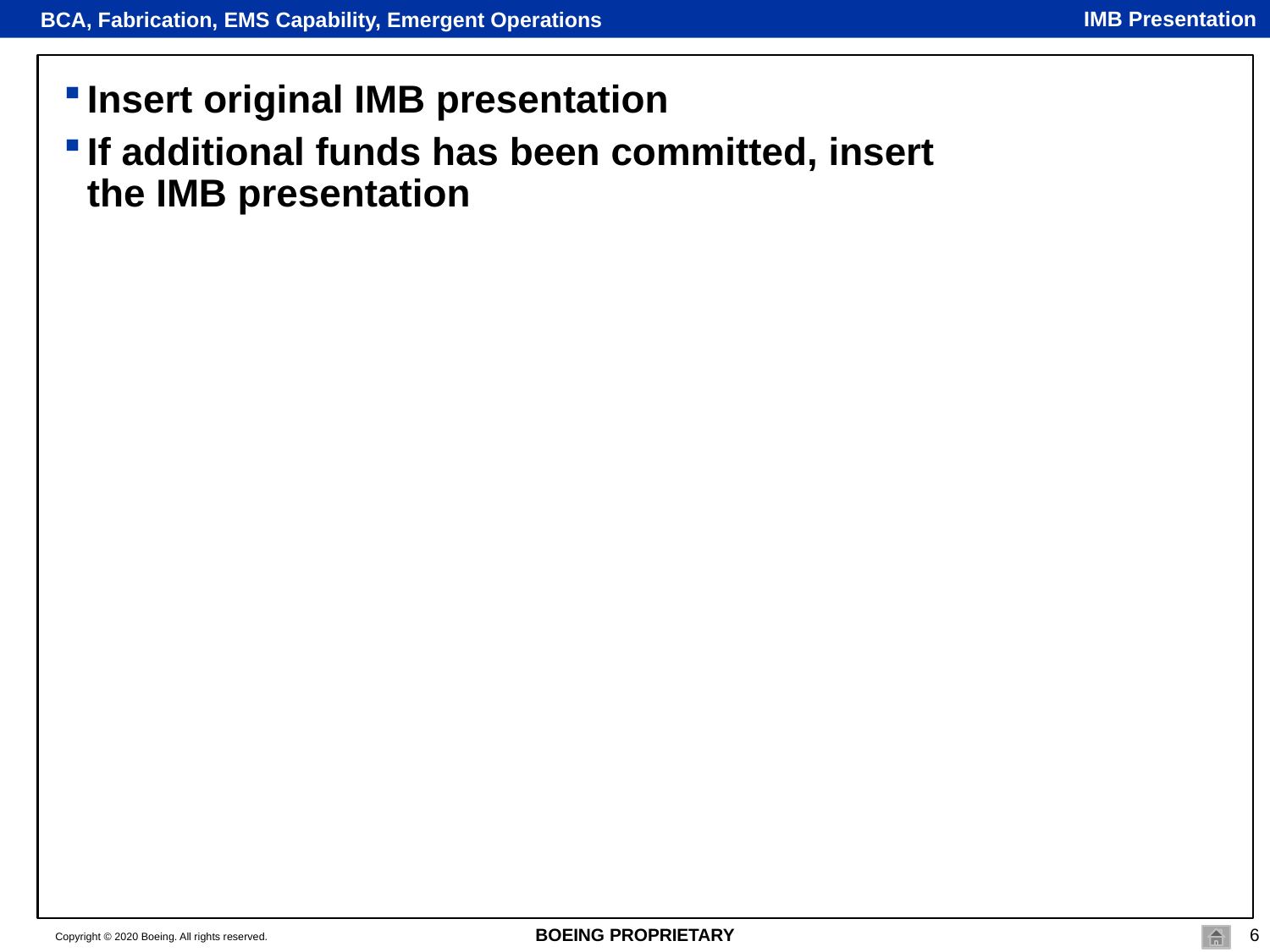

# IMB Presentation

Insert original IMB presentation
If additional funds has been committed, insert the IMB presentation

 IMB Presentation
BOEING PROPRIETARY
6